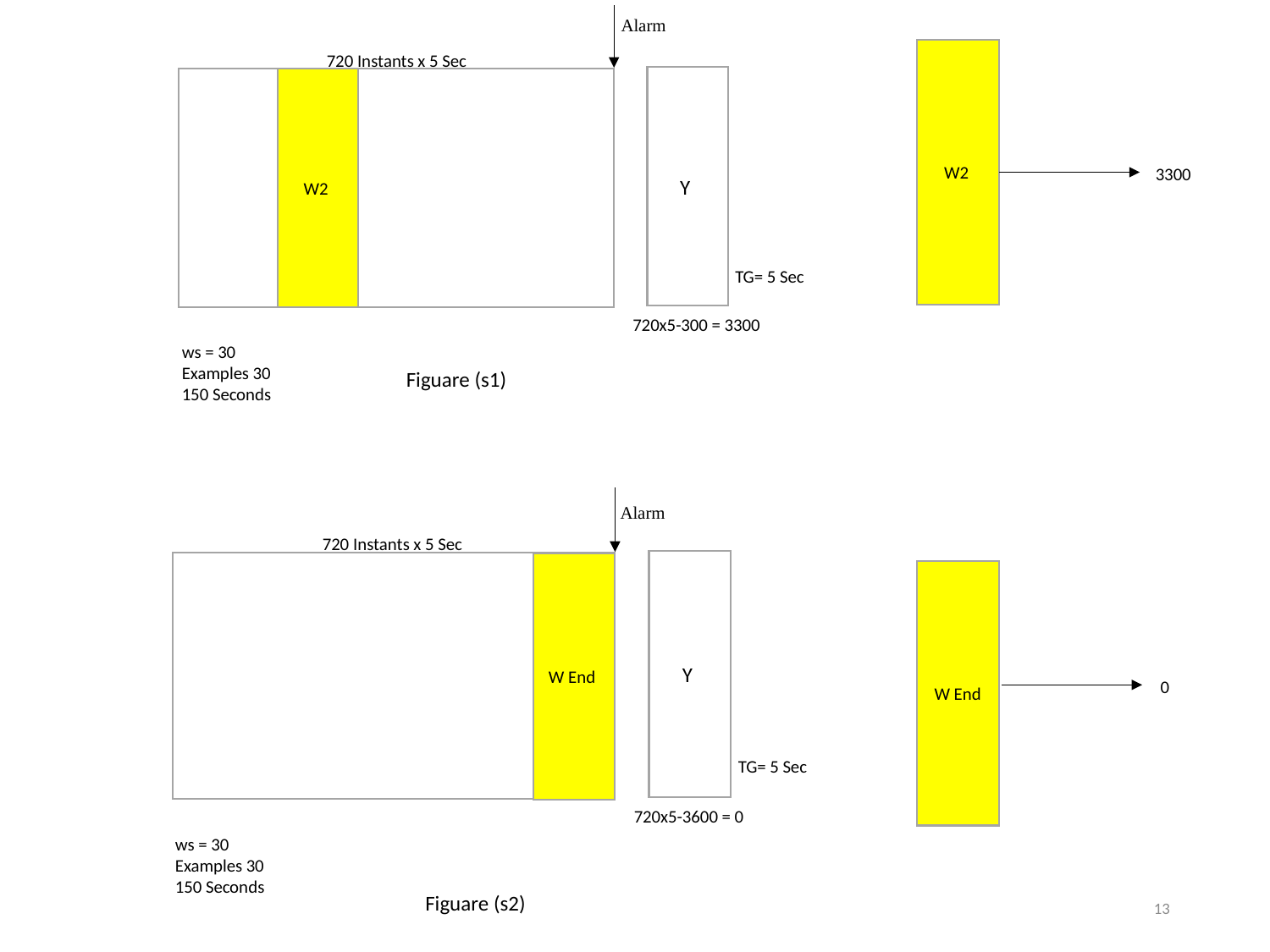

W2

Y
720 Instants x 5 Sec
720x5-300 = 3300
ws = 30
Examples 30
150 Seconds

TG= 5 Sec
Alarm
W2
3300
Figuare (s1)

W End
Y
720 Instants x 5 Sec
720x5-3600 = 0
ws = 30
Examples 30
150 Seconds

TG= 5 Sec
Alarm
W End
0
13
Figuare (s2)